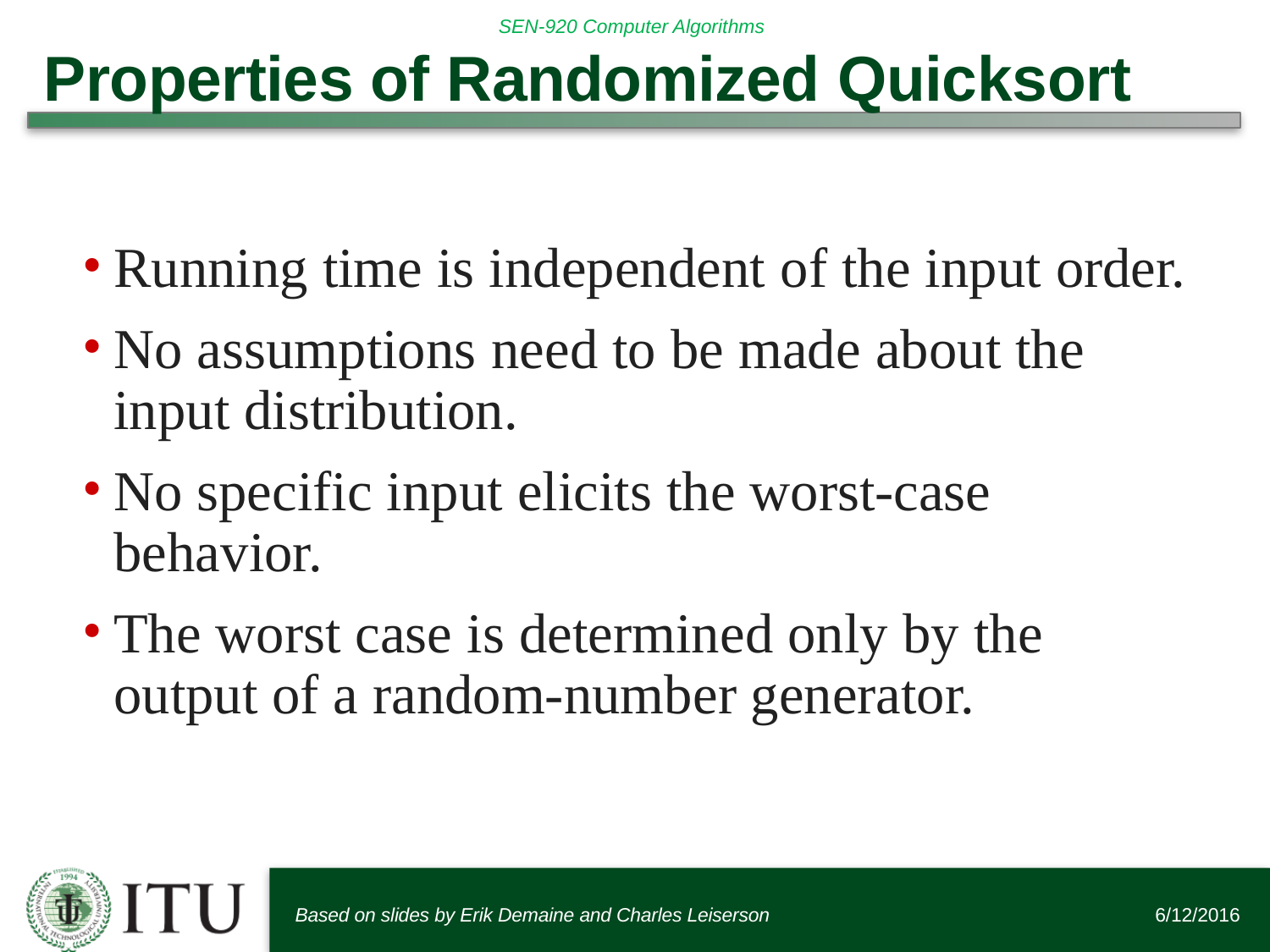

# Properties of Randomized Quicksort

Running time is independent of the input order.
No assumptions need to be made about the input distribution.
No specific input elicits the worst-case behavior.
The worst case is determined only by the output of a random-number generator.
Based on slides by Erik Demaine and Charles Leiserson
6/12/2016